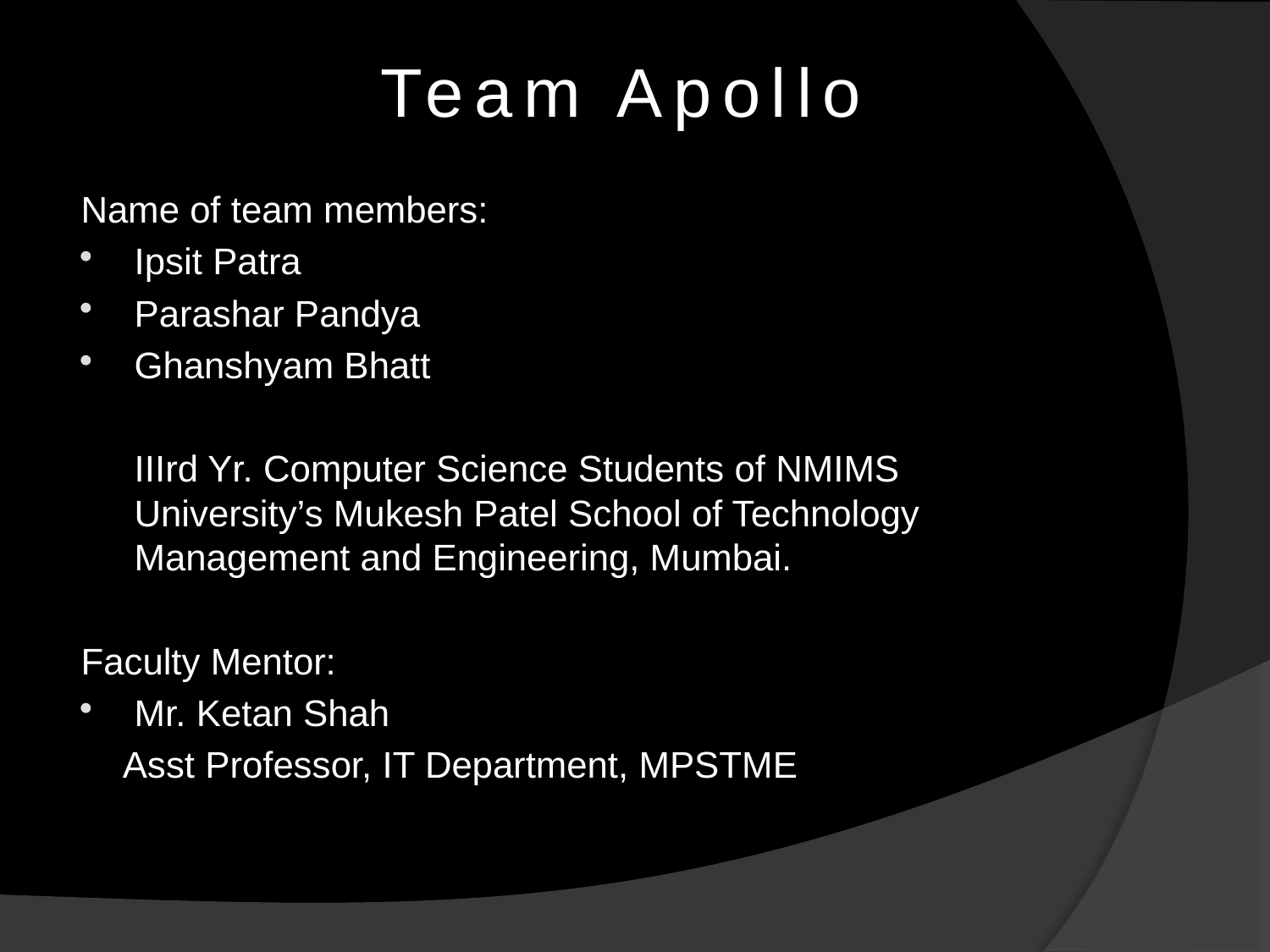

# Team Apollo
Name of team members:
Ipsit Patra
Parashar Pandya
Ghanshyam Bhatt

	IIIrd Yr. Computer Science Students of NMIMS University’s Mukesh Patel School of Technology Management and Engineering, Mumbai.

Faculty Mentor:
Mr. Ketan Shah
    Asst Professor, IT Department, MPSTME